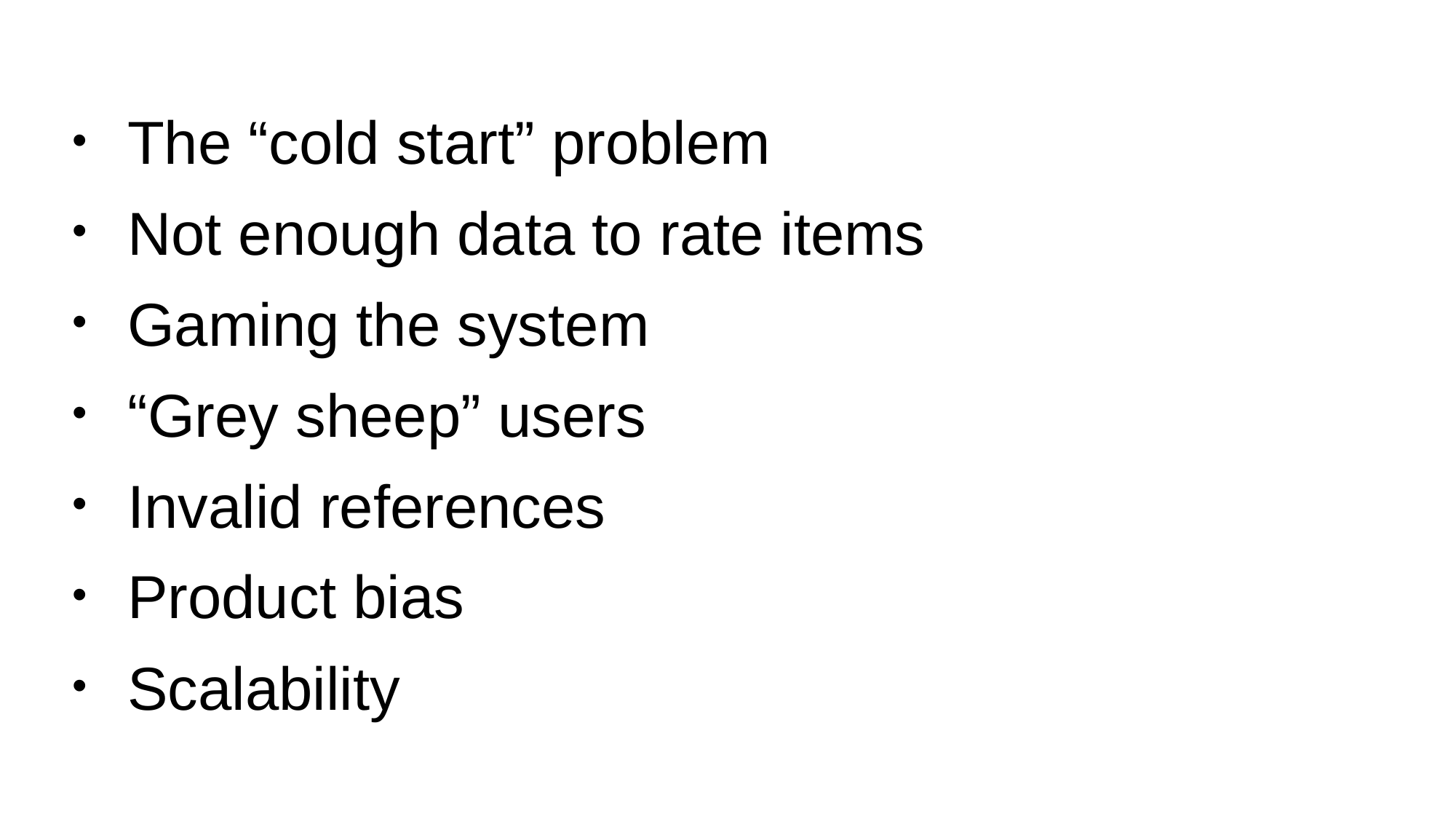

The “cold start” problem
Not enough data to rate items
Gaming the system
“Grey sheep” users
Invalid references
Product bias
Scalability